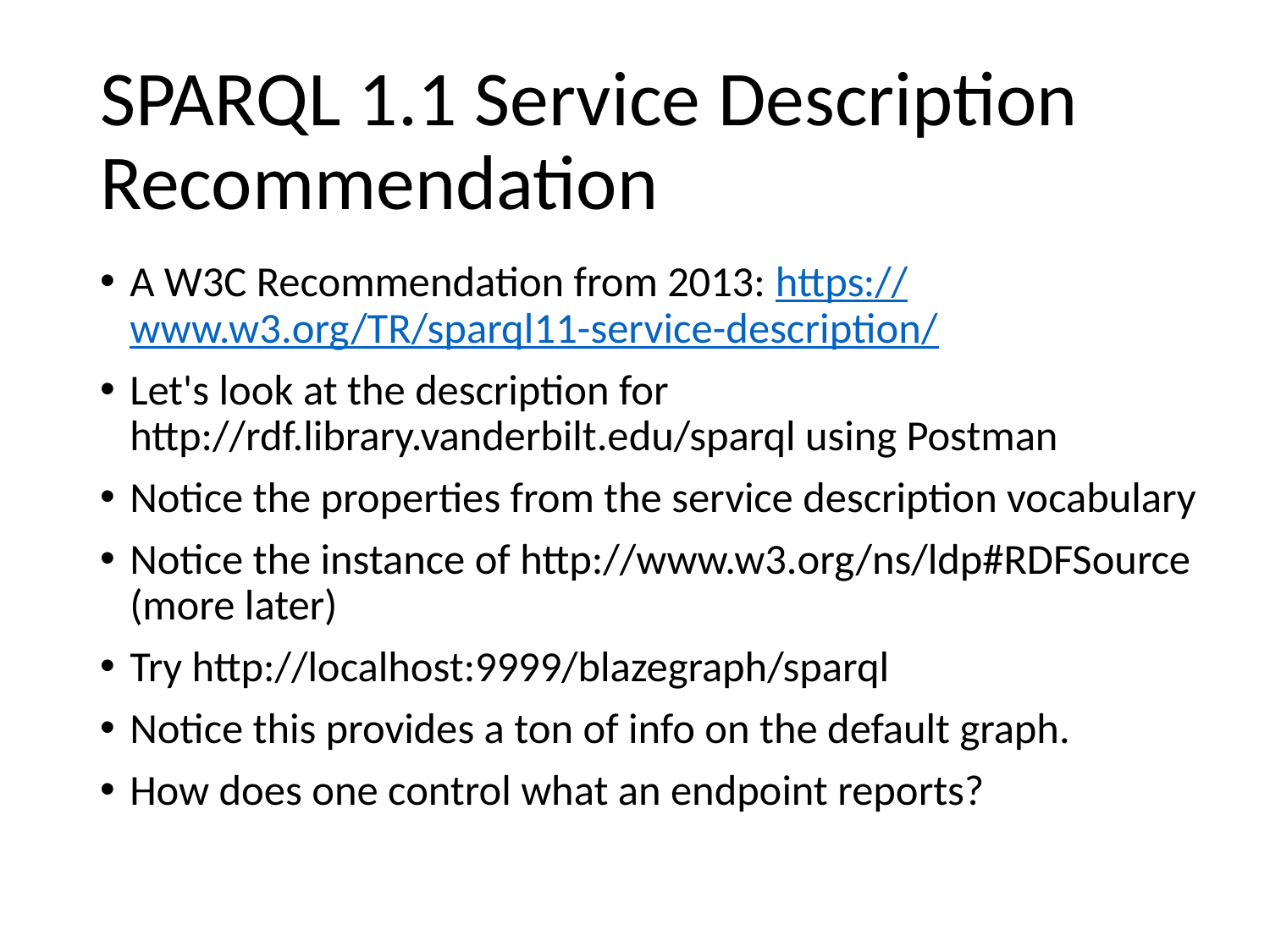

# SPARQL 1.1 Service Description Recommendation
A W3C Recommendation from 2013: https://www.w3.org/TR/sparql11-service-description/
Let's look at the description for http://rdf.library.vanderbilt.edu/sparql using Postman
Notice the properties from the service description vocabulary
Notice the instance of http://www.w3.org/ns/ldp#RDFSource (more later)
Try http://localhost:9999/blazegraph/sparql
Notice this provides a ton of info on the default graph.
How does one control what an endpoint reports?